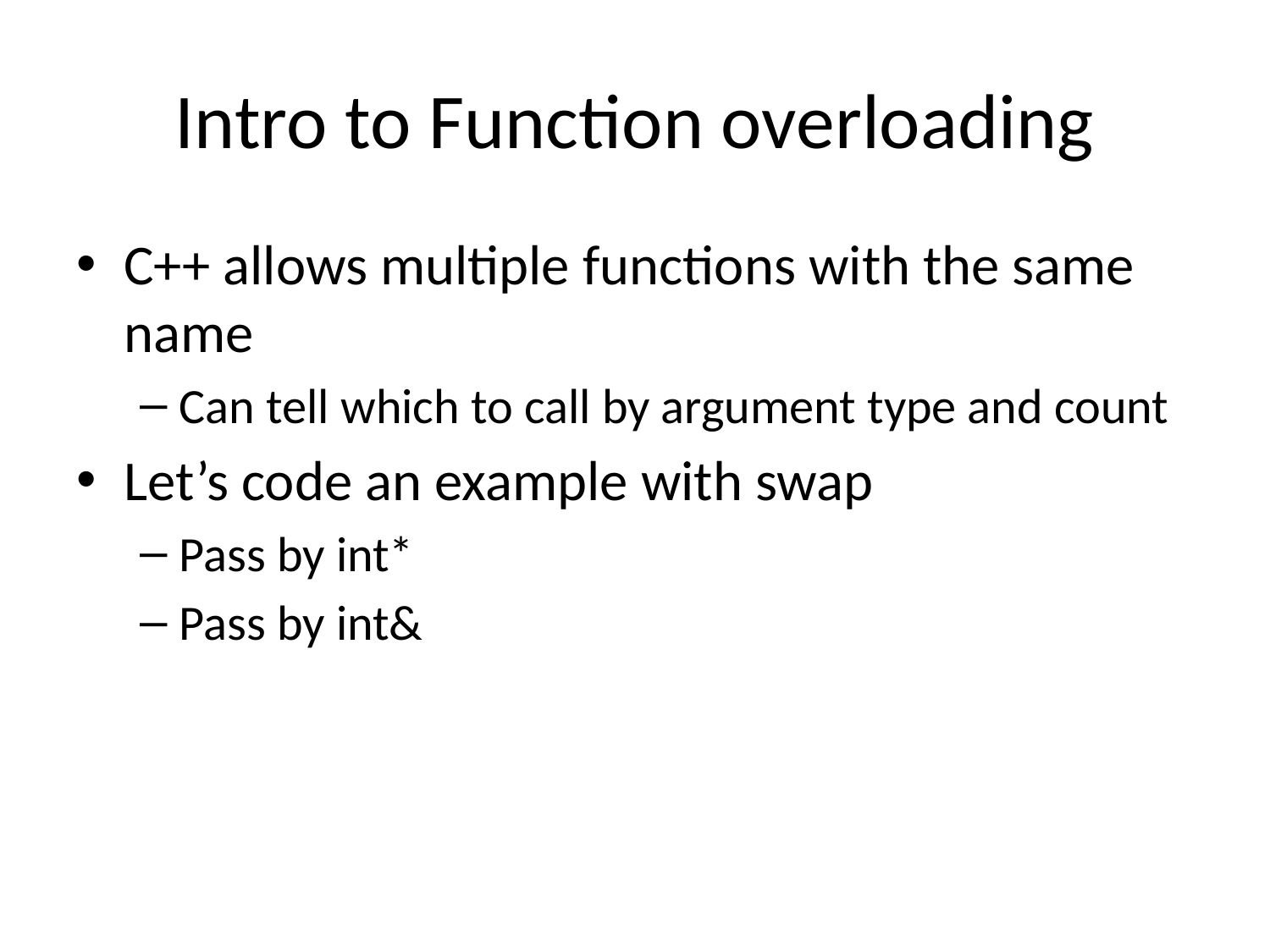

# Intro to Function overloading
C++ allows multiple functions with the same name
Can tell which to call by argument type and count
Let’s code an example with swap
Pass by int*
Pass by int&